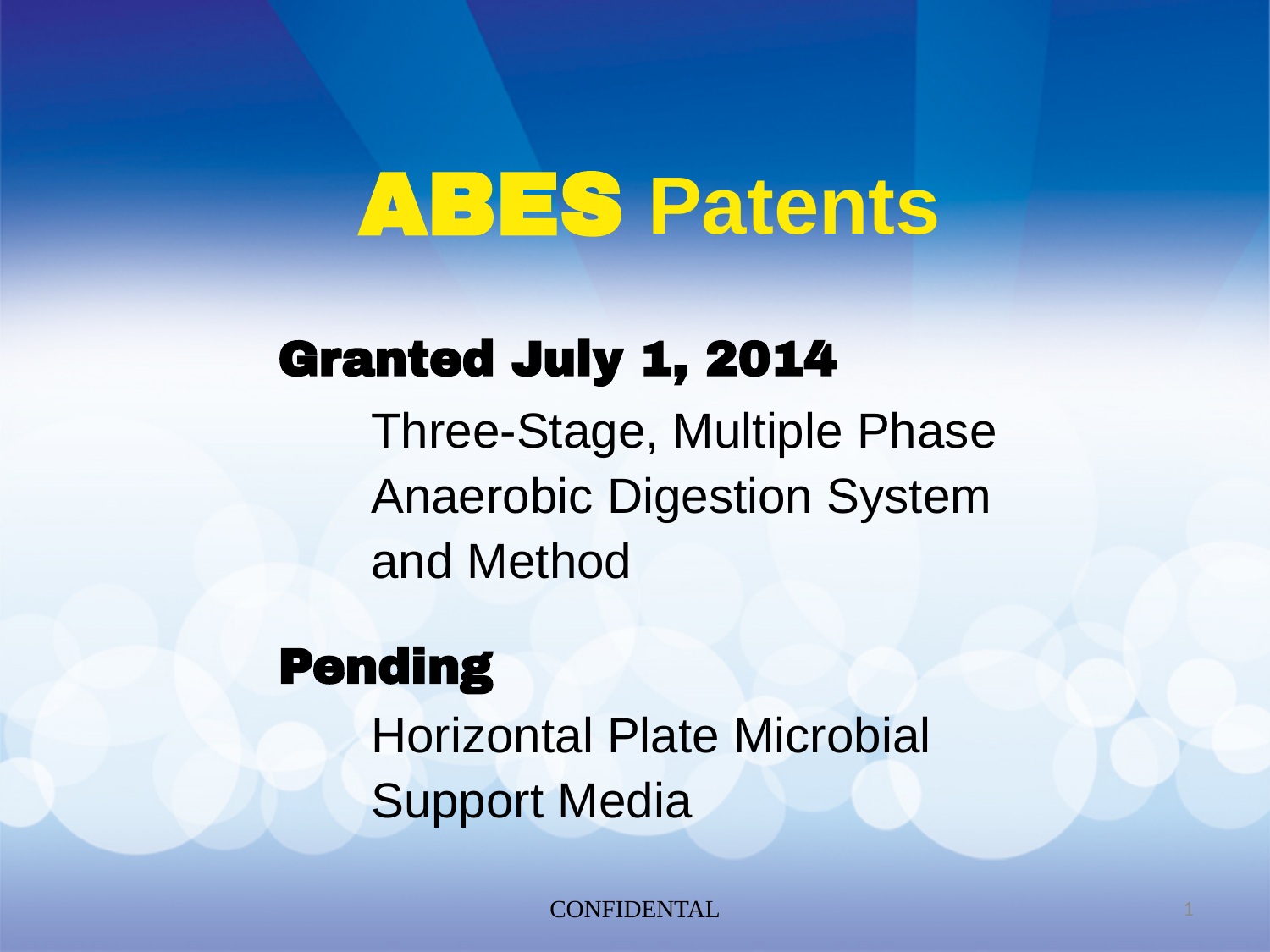

ABES Patents
Granted July 1, 2014
Three-Stage, Multiple Phase
Anaerobic Digestion System and Method
Pending
Horizontal Plate Microbial
Support Media
CONFIDENTAL
1